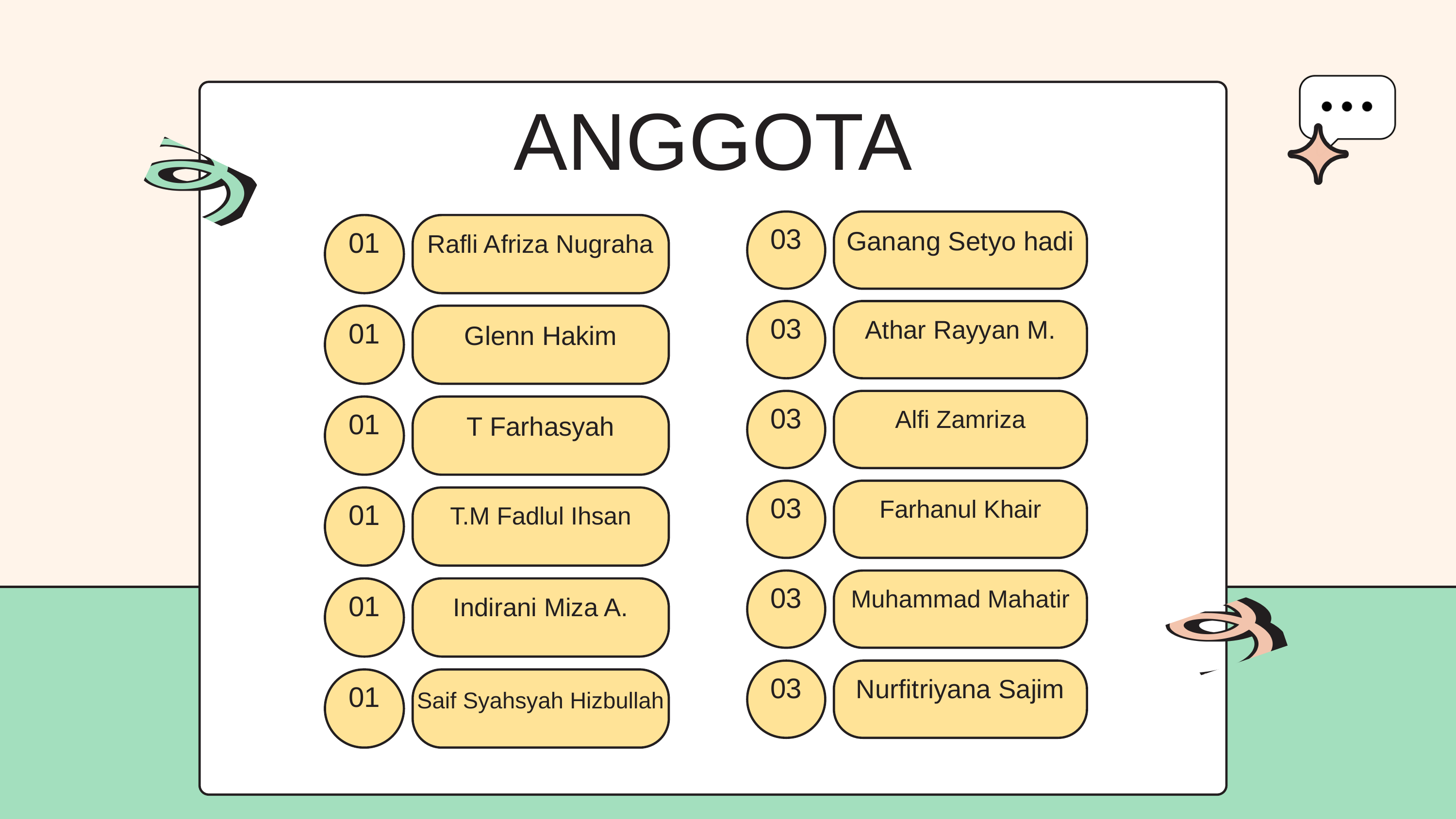

ANGGOTA

03

Ganang Setyo hadi

01

Rafli Afriza Nugraha

03

Athar Rayyan M.

01

Glenn Hakim

03

Alfi Zamriza

01

T Farhasyah

03

Farhanul Khair

01

T.M Fadlul Ihsan

03

Muhammad Mahatir

01

Indirani Miza A.

03

Nurfitriyana Sajim

01

Saif Syahsyah Hizbullah